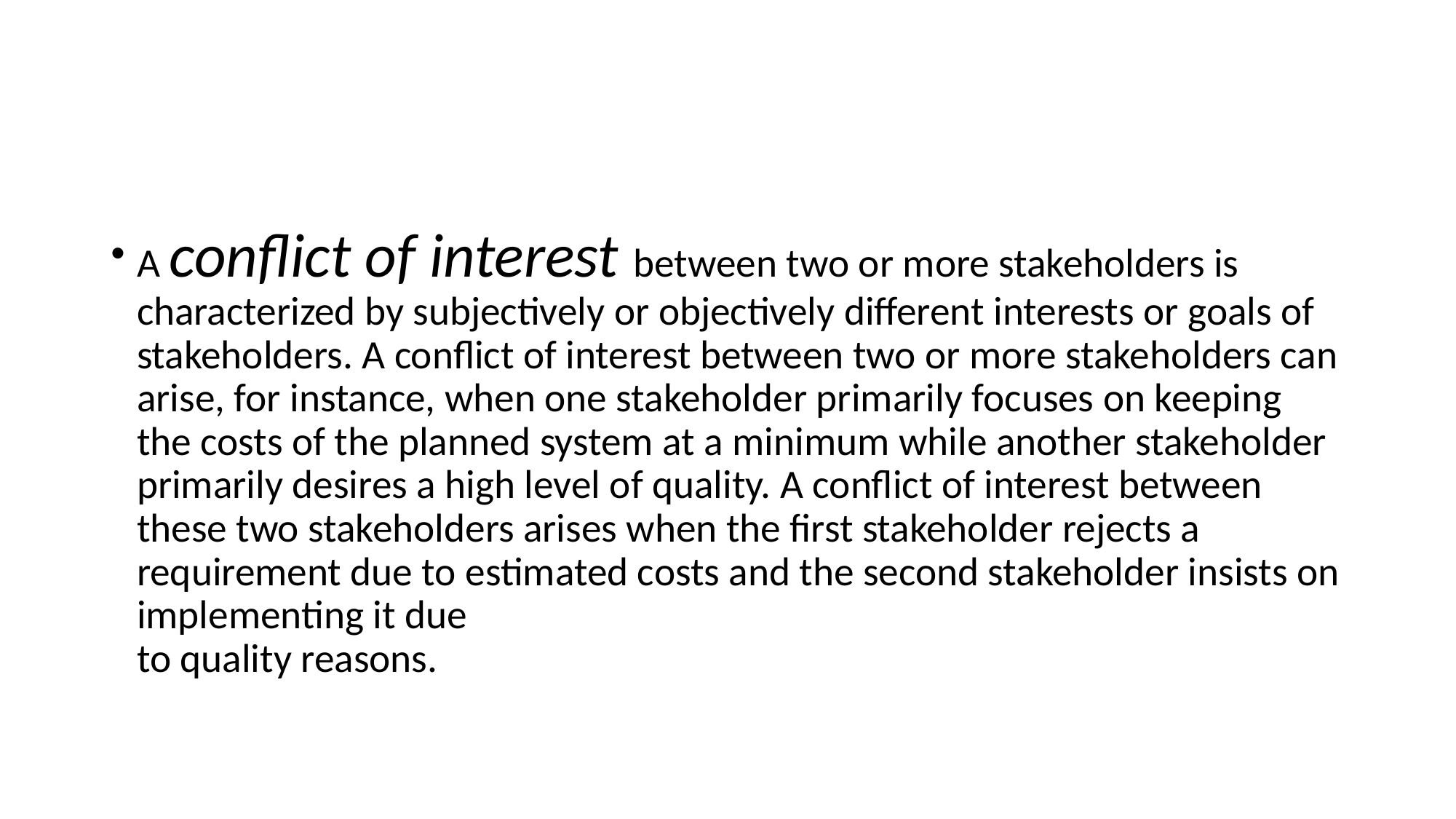

#
A conflict of interest between two or more stakeholders is characterized by subjectively or objectively different interests or goals of stakeholders. A conflict of interest between two or more stakeholders can arise, for instance, when one stakeholder primarily focuses on keeping the costs of the planned system at a minimum while another stakeholder primarily desires a high level of quality. A conflict of interest between these two stakeholders arises when the first stakeholder rejects a requirement due to estimated costs and the second stakeholder insists on implementing it due
to quality reasons.